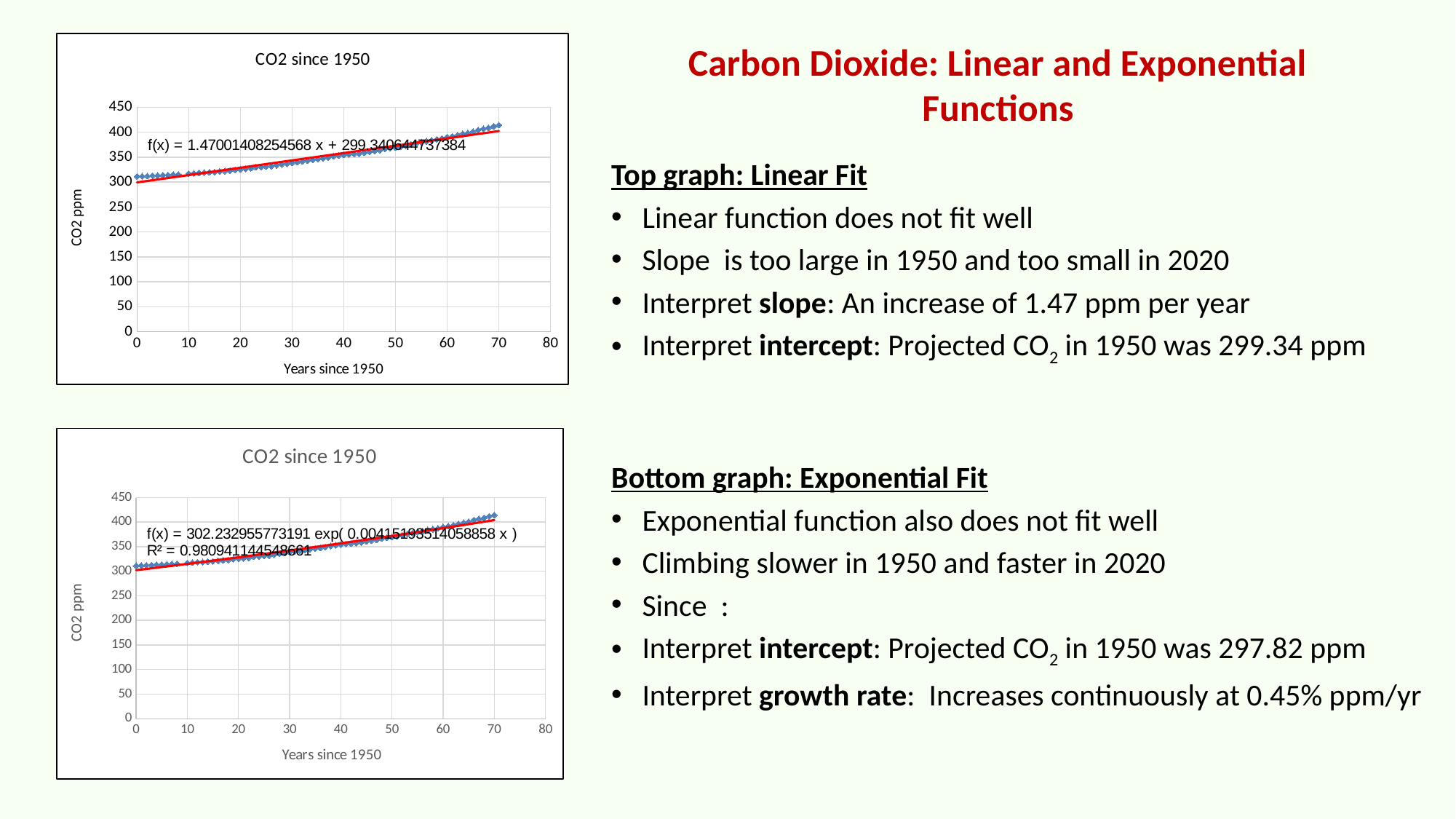

### Chart: CO2 since 1950

| Category |  |
|---|---|
# Carbon Dioxide: Linear and Exponential Functions
Top graph: Linear Fit
Linear function does not fit well
Slope  is too large in 1950 and too small in 2020
Interpret slope: An increase of 1.47 ppm per year
Interpret intercept: Projected CO2 in 1950 was 299.34 ppm

Bottom graph: Exponential Fit
Exponential function also does not fit well
Climbing slower in 1950 and faster in 2020
Since  :
Interpret intercept: Projected CO2 in 1950 was 297.82 ppm
Interpret growth rate:  Increases continuously at 0.45% ppm/yr

### Chart: CO2 since 1950

| Category |  |
|---|---|